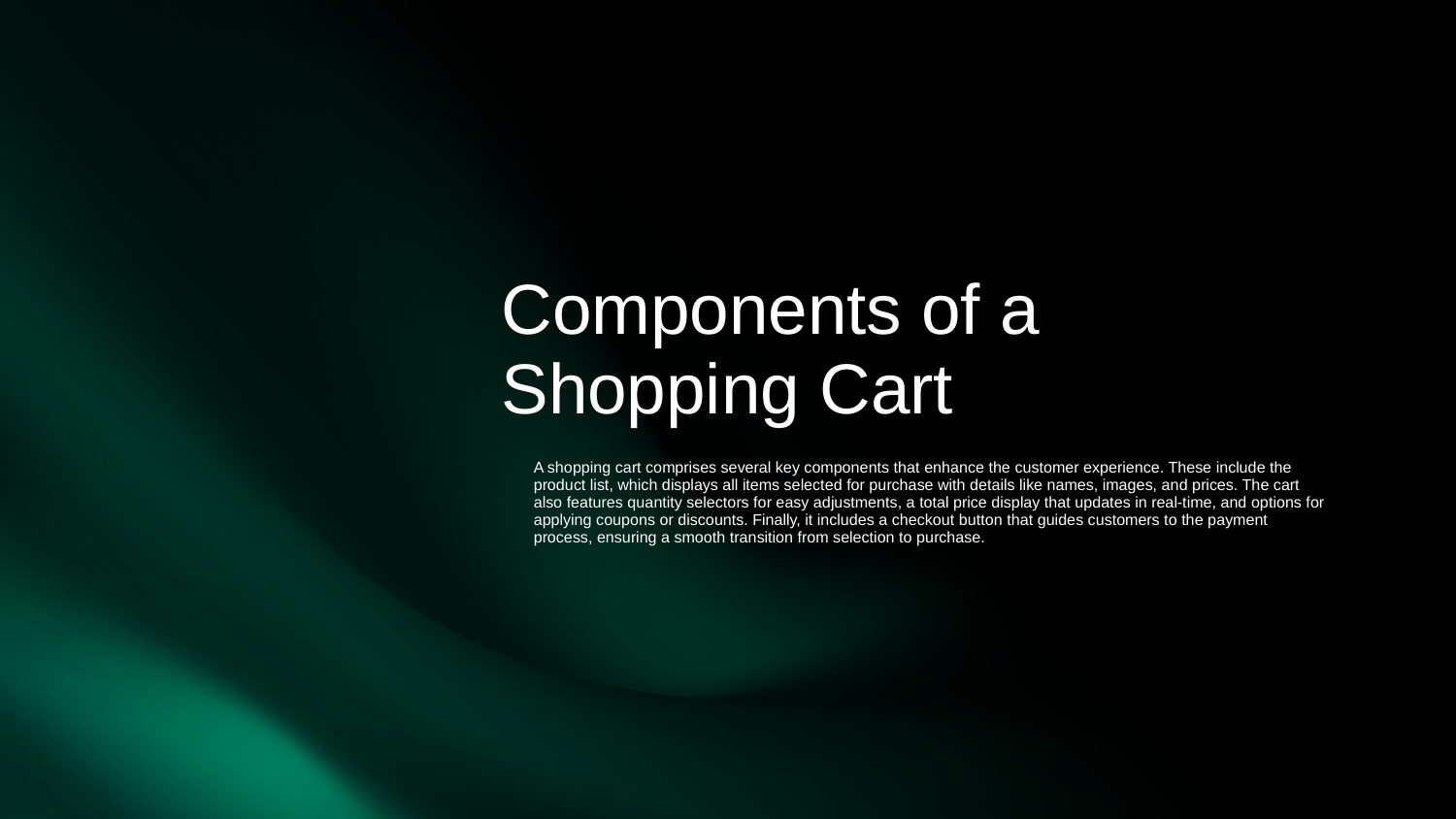

# Components of a Shopping Cart
A shopping cart comprises several key components that enhance the customer experience. These include the product list, which displays all items selected for purchase with details like names, images, and prices. The cart also features quantity selectors for easy adjustments, a total price display that updates in real-time, and options for applying coupons or discounts. Finally, it includes a checkout button that guides customers to the payment process, ensuring a smooth transition from selection to purchase.